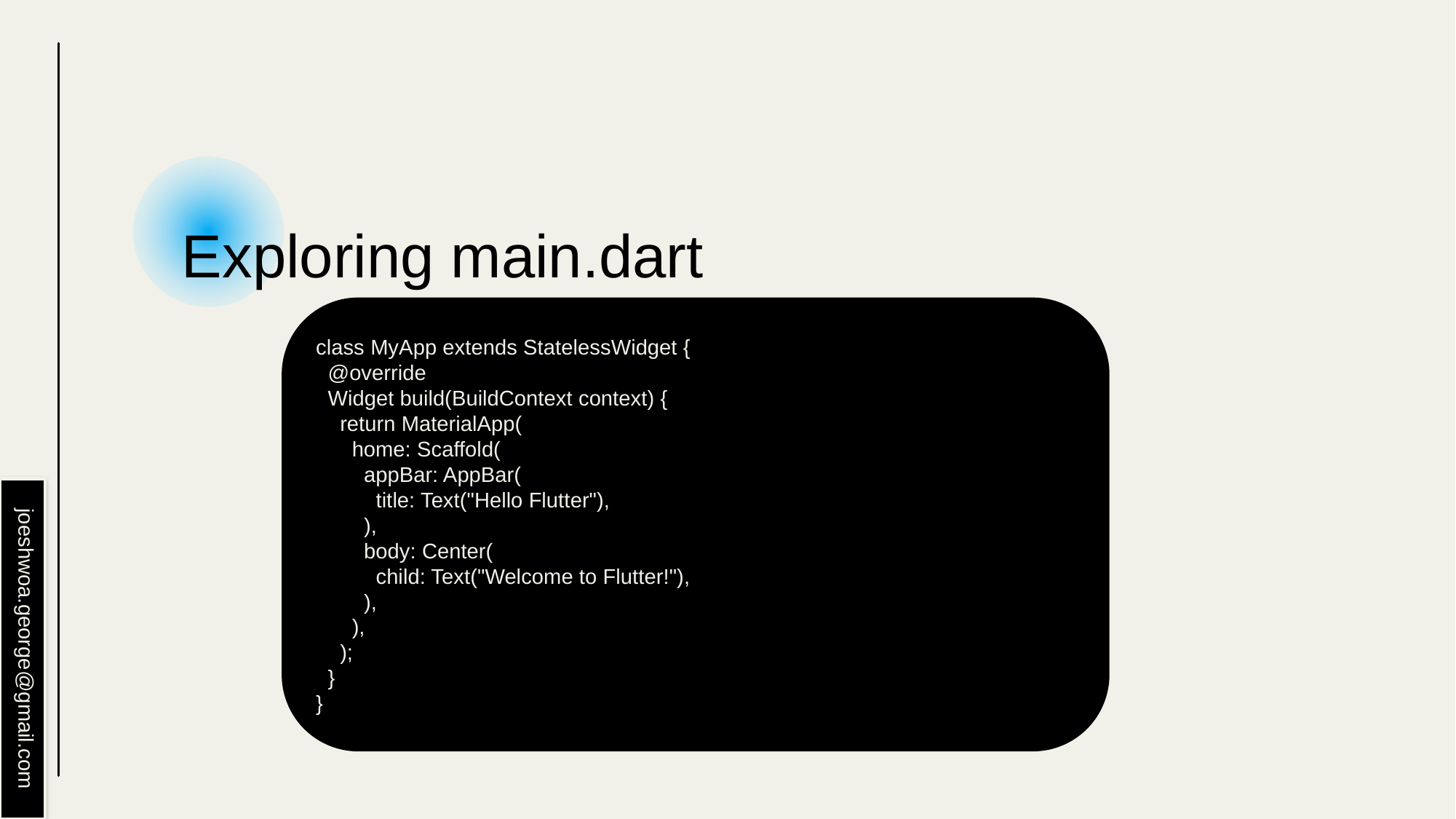

# Exploring main.dart
class MyApp extends StatelessWidget {
  @override
  Widget build(BuildContext context) {
    return MaterialApp(
      home: Scaffold(
        appBar: AppBar(
          title: Text("Hello Flutter"),
        ),
        body: Center(
          child: Text("Welcome to Flutter!"),
        ),
      ),
    );
  }
}

joeshwoa.george@gmail.com